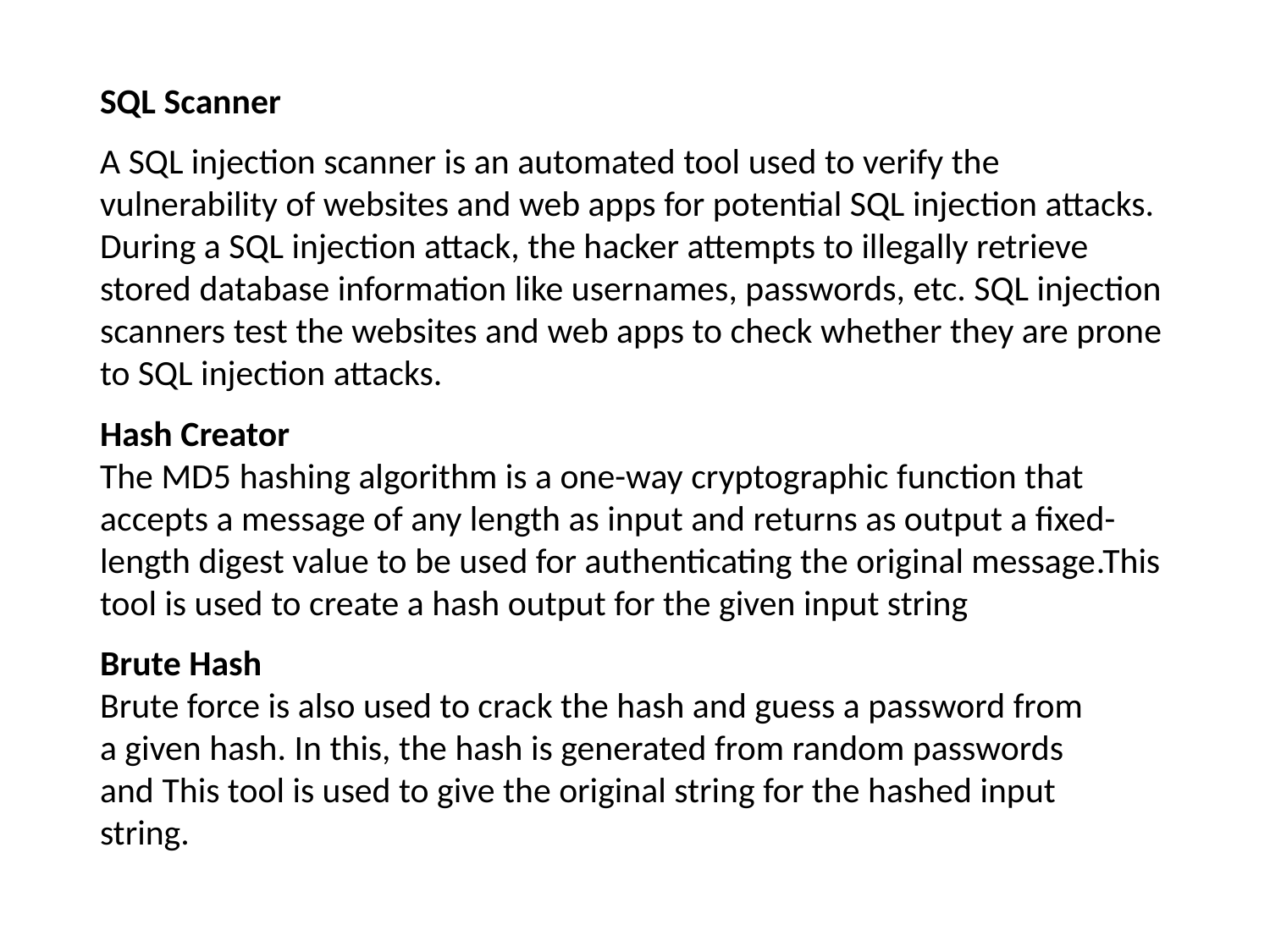

SQL Scanner
A SQL injection scanner is an automated tool used to verify the vulnerability of websites and web apps for potential SQL injection attacks. During a SQL injection attack, the hacker attempts to illegally retrieve stored database information like usernames, passwords, etc. SQL injection scanners test the websites and web apps to check whether they are prone to SQL injection attacks.
Hash Creator
The MD5 hashing algorithm is a one-way cryptographic function that accepts a message of any length as input and returns as output a fixed-length digest value to be used for authenticating the original message.This tool is used to create a hash output for the given input string
Brute Hash
Brute force is also used to crack the hash and guess a password from a given hash. In this, the hash is generated from random passwords and This tool is used to give the original string for the hashed input string.